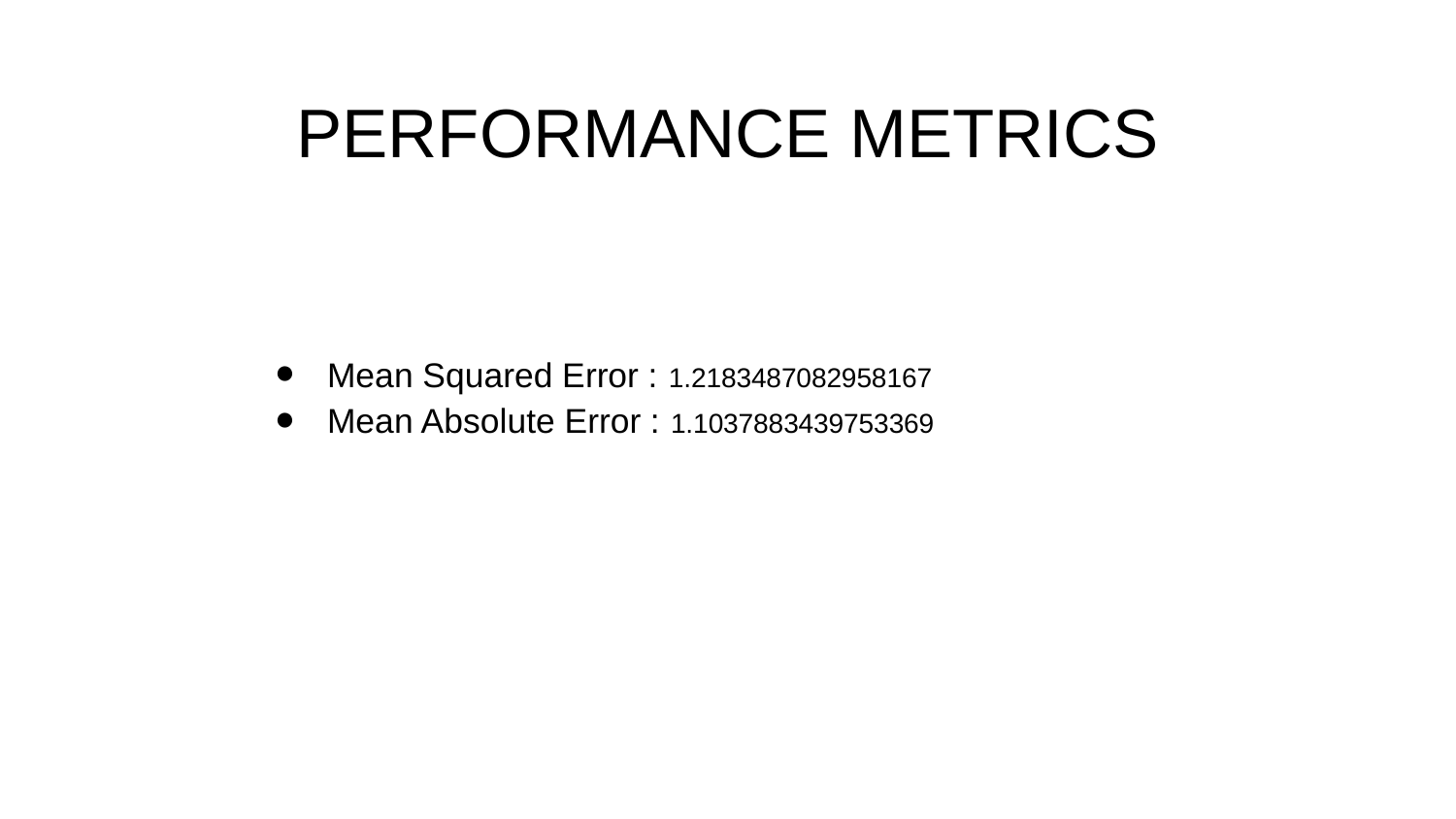

PERFORMANCE METRICS
Mean Squared Error : 1.2183487082958167
Mean Absolute Error : 1.1037883439753369